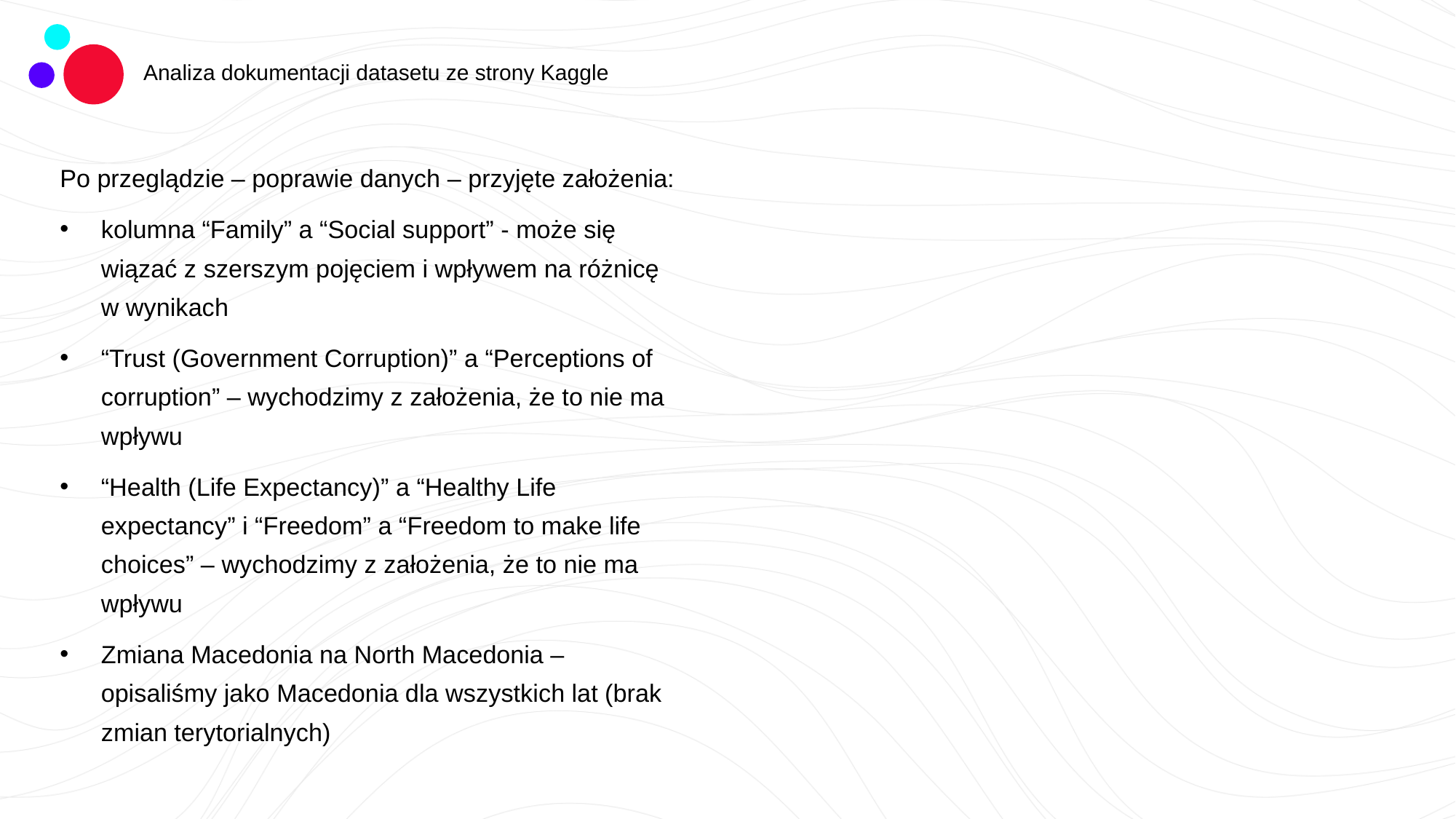

# Analiza dokumentacji datasetu ze strony Kaggle
Po przeglądzie – poprawie danych – przyjęte założenia:
kolumna “Family” a “Social support” - może się wiązać z szerszym pojęciem i wpływem na różnicę w wynikach
“Trust (Government Corruption)” a “Perceptions of corruption” – wychodzimy z założenia, że to nie ma wpływu
“Health (Life Expectancy)” a “Healthy Life expectancy” i “Freedom” a “Freedom to make life choices” – wychodzimy z założenia, że to nie ma wpływu
Zmiana Macedonia na North Macedonia – opisaliśmy jako Macedonia dla wszystkich lat (brak zmian terytorialnych)